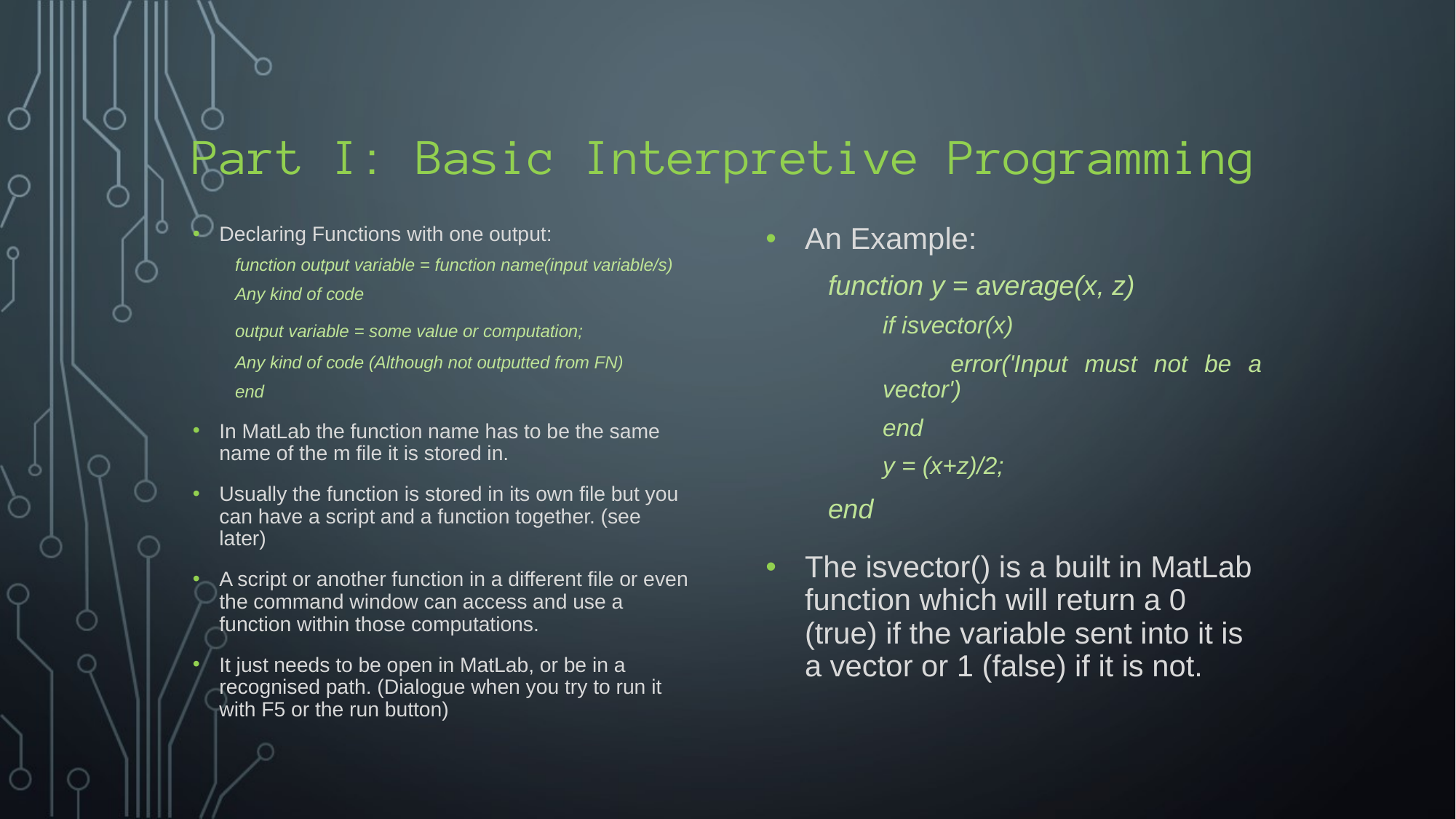

# Part I: Basic Interpretive Programming
Declaring Functions with one output:
function output variable = function name(input variable/s)
	Any kind of code
	output variable = some value or computation;
	Any kind of code (Although not outputted from FN)
end
In MatLab the function name has to be the same name of the m file it is stored in.
Usually the function is stored in its own file but you can have a script and a function together. (see later)
A script or another function in a different file or even the command window can access and use a function within those computations.
It just needs to be open in MatLab, or be in a recognised path. (Dialogue when you try to run it with F5 or the run button)
An Example:
function y = average(x, z)
if isvector(x)
    error('Input must not be a vector')
end
y = (x+z)/2;
end
The isvector() is a built in MatLab function which will return a 0 (true) if the variable sent into it is a vector or 1 (false) if it is not.